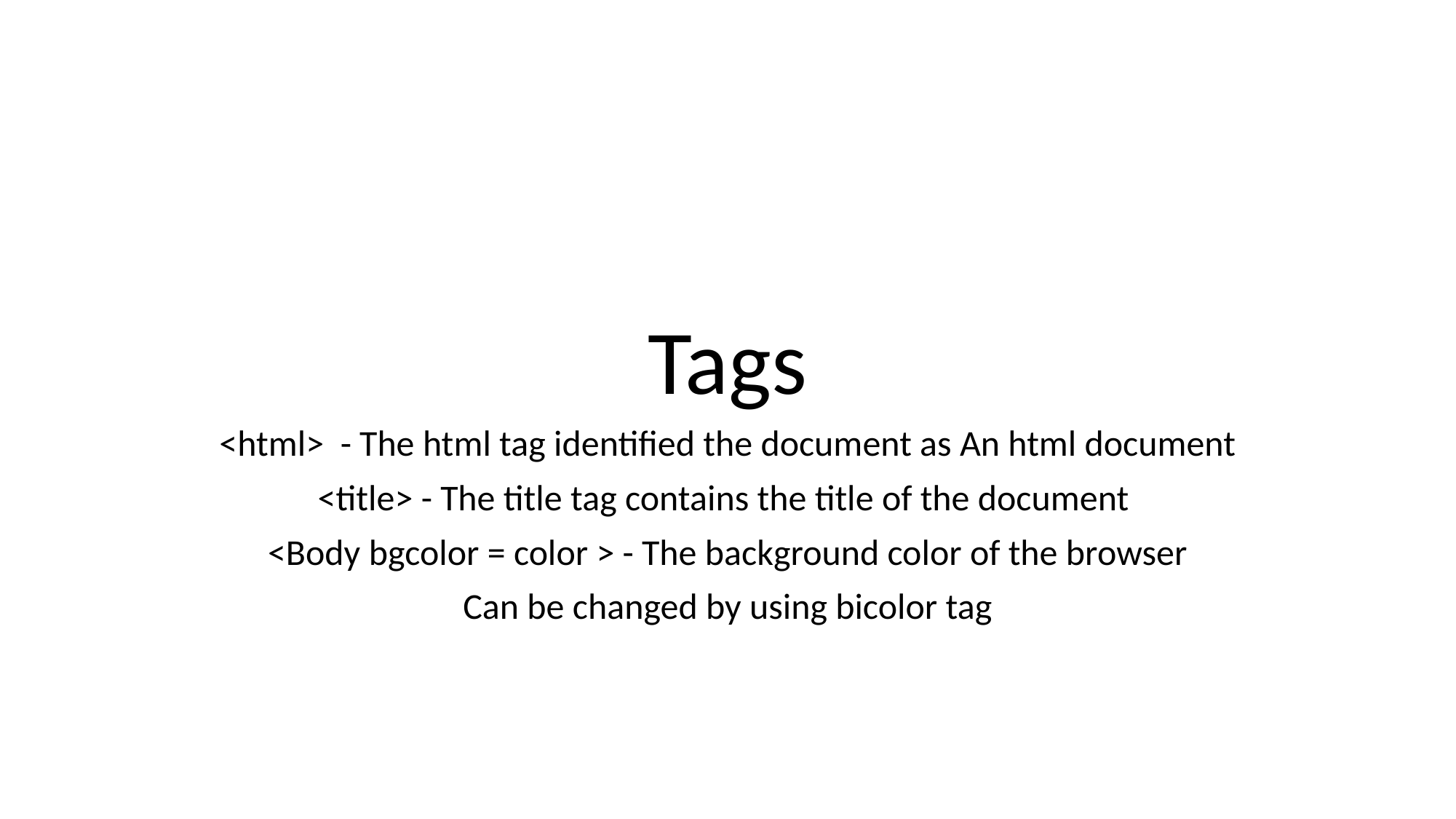

# Tags
<html>  - The html tag identified the document as An html document
<title> - The title tag contains the title of the document
<Body bgcolor = color > - The background color of the browser
Can be changed by using bicolor tag